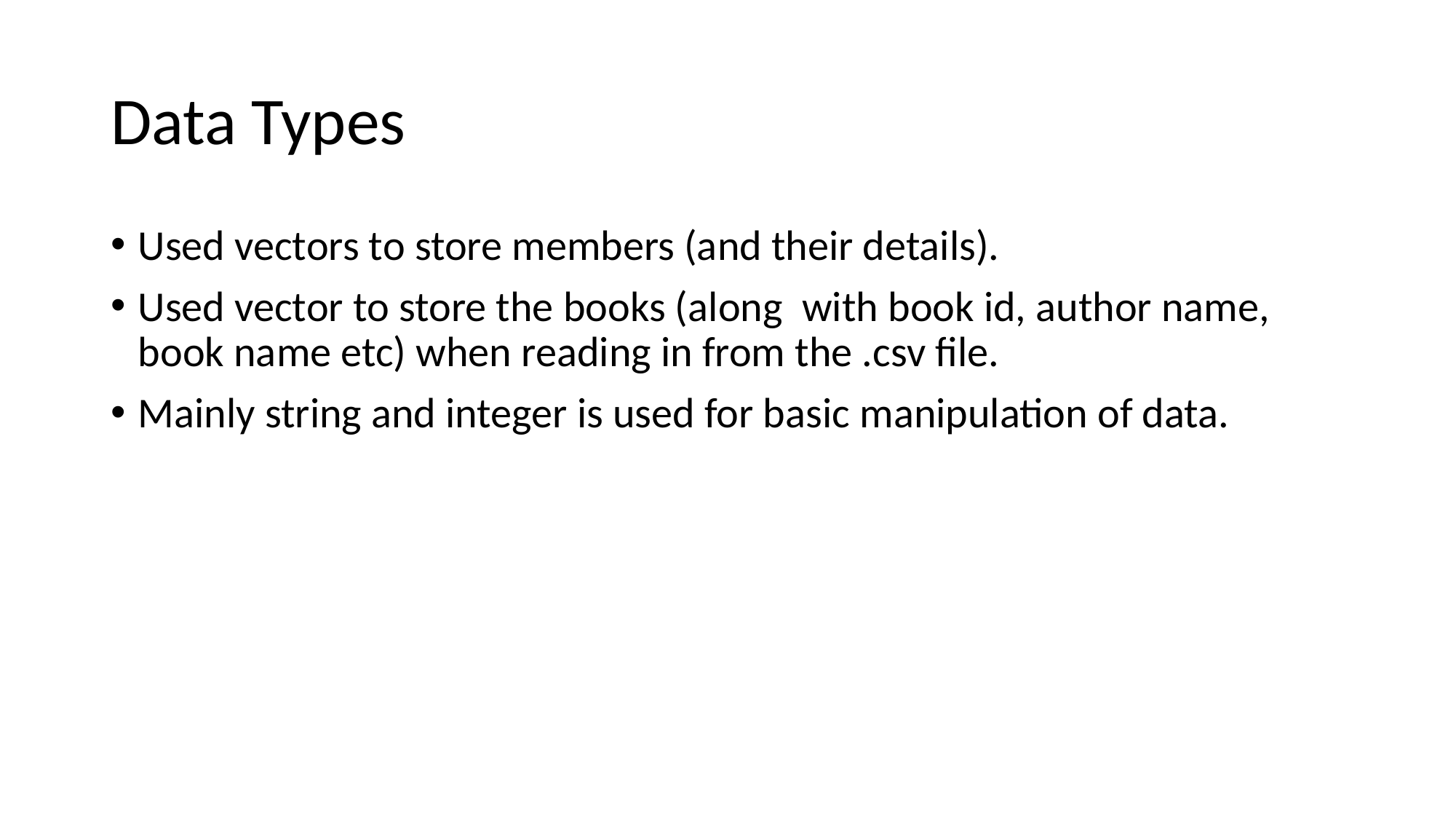

# Data Types
Used vectors to store members (and their details).
Used vector to store the books (along  with book id, author name, book name etc) when reading in from the .csv file.
Mainly string and integer is used for basic manipulation of data.